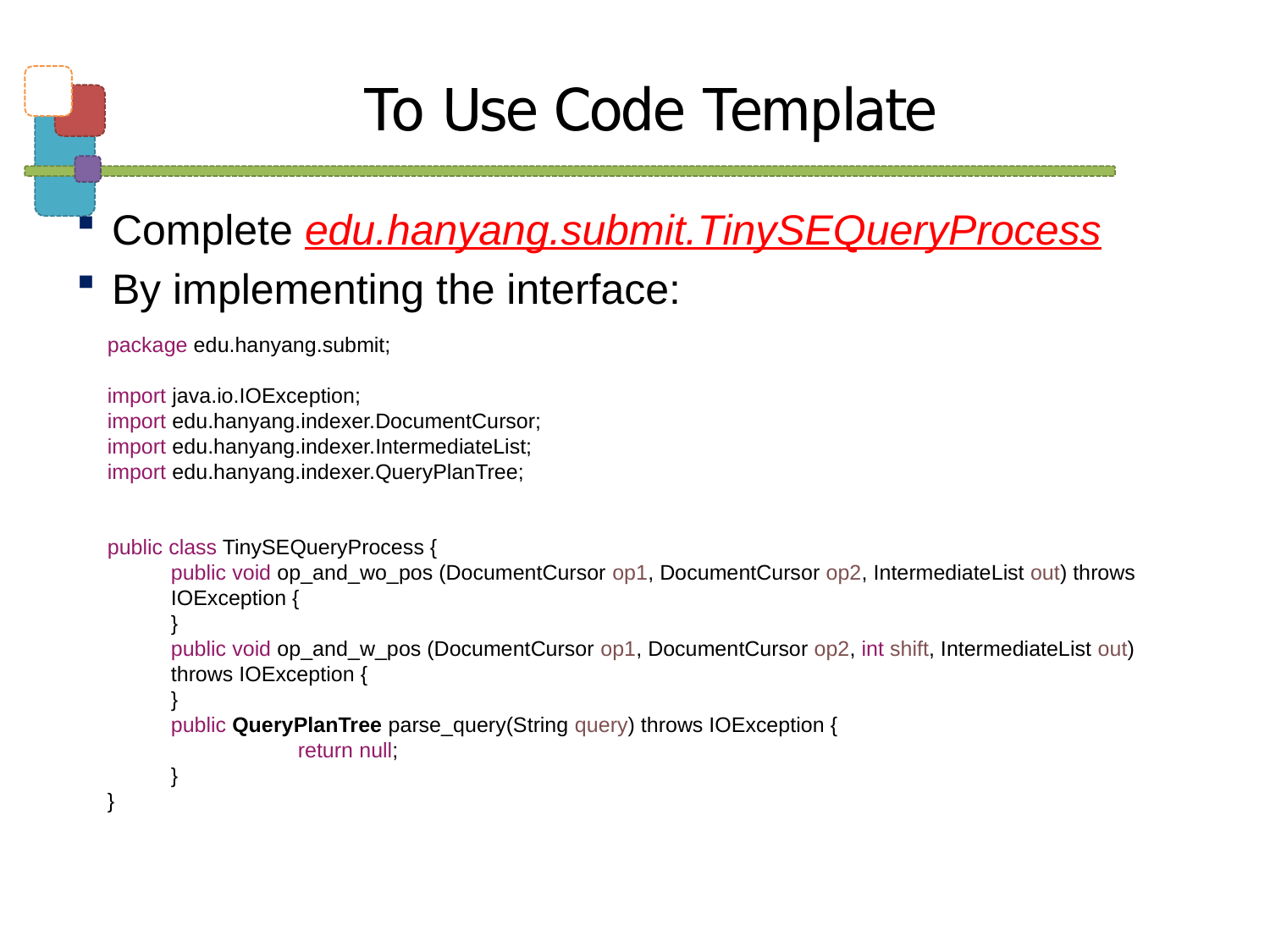

# To Use Code Template
Complete edu.hanyang.submit.TinySEQueryProcess
By implementing the interface:
package edu.hanyang.submit;
import java.io.IOException;
import edu.hanyang.indexer.DocumentCursor;
import edu.hanyang.indexer.IntermediateList;
import edu.hanyang.indexer.QueryPlanTree;

public class TinySEQueryProcess {
public void op_and_wo_pos (DocumentCursor op1, DocumentCursor op2, IntermediateList out) throws IOException {
}
public void op_and_w_pos (DocumentCursor op1, DocumentCursor op2, int shift, IntermediateList out) throws IOException {
}
public QueryPlanTree parse_query(String query) throws IOException {
	return null;
}
}